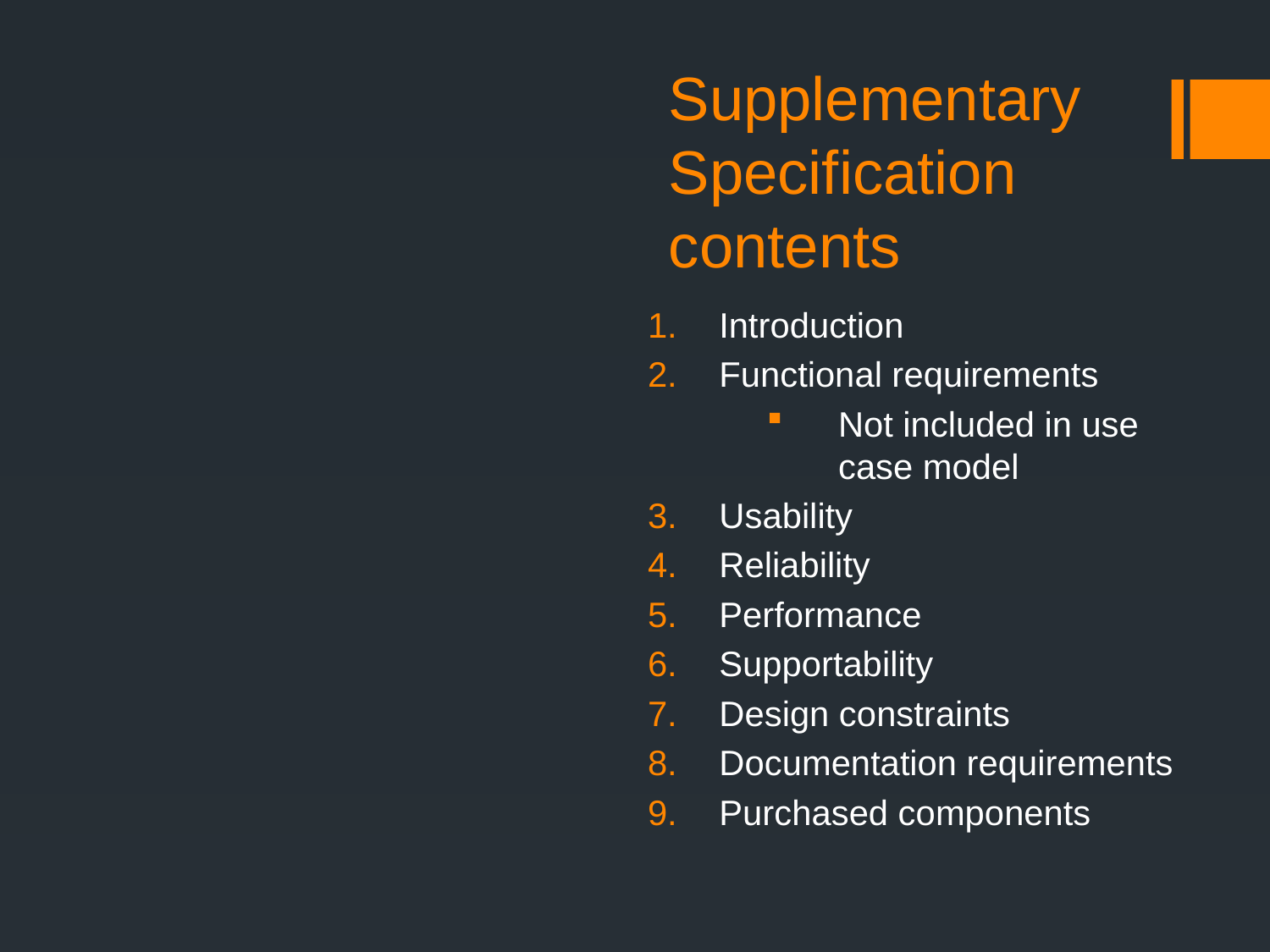

# Supplementary Specification contents
Introduction
Functional requirements
Not included in use case model
Usability
Reliability
Performance
Supportability
Design constraints
Documentation requirements
Purchased components